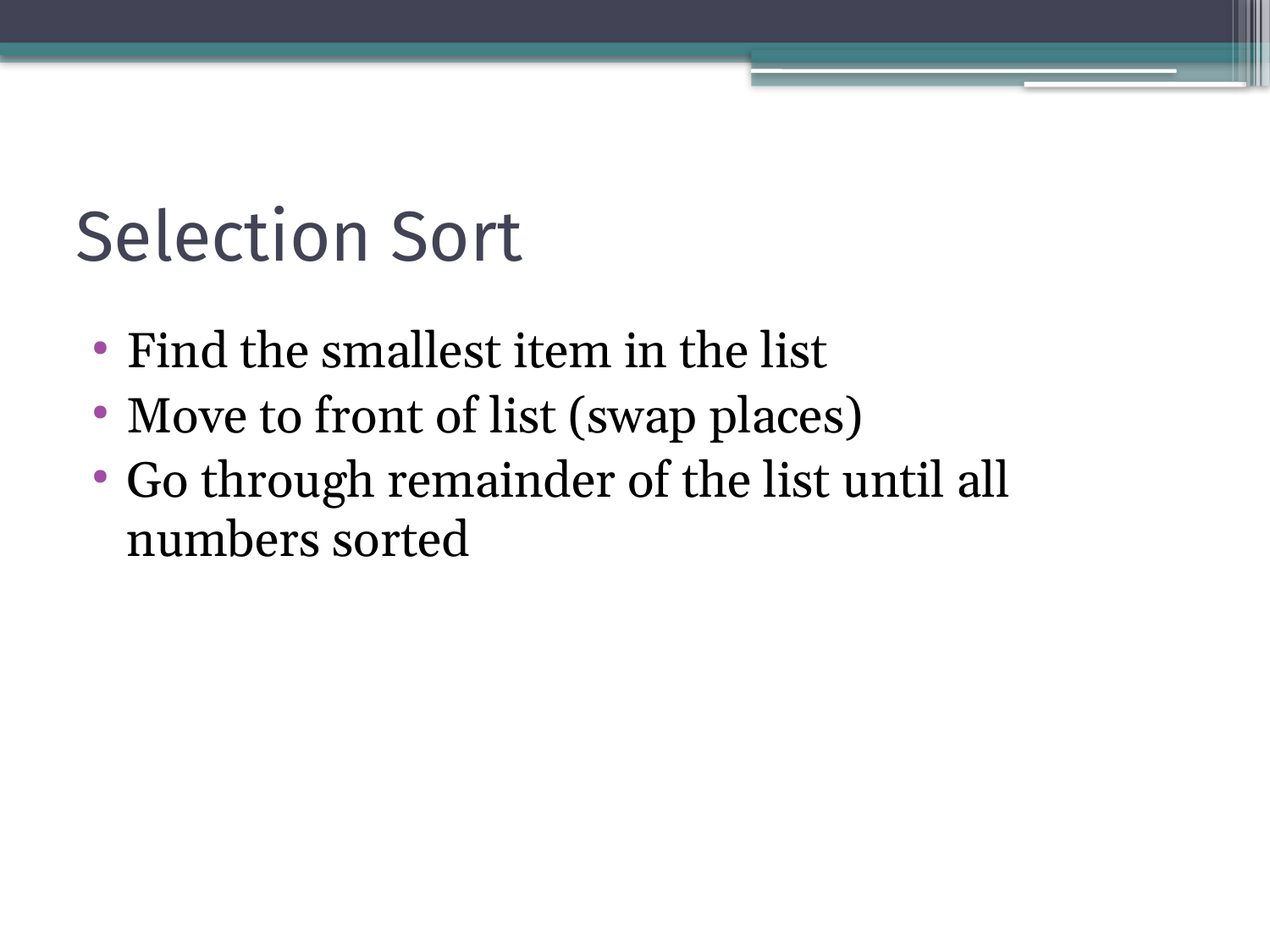

# Selection Sort
Find the smallest item in the list
Move to front of list (swap places)
Go through remainder of the list until all numbers sorted